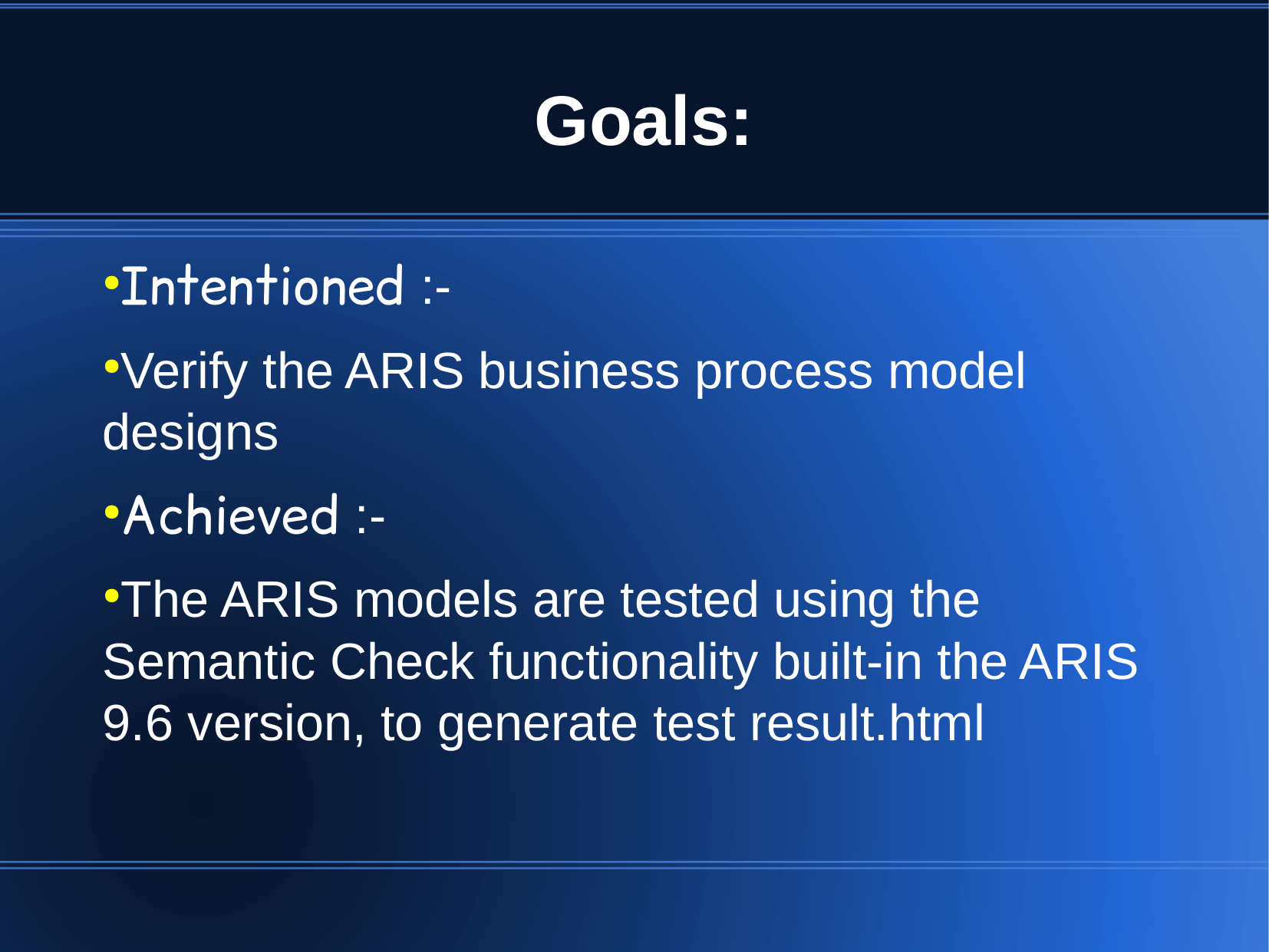

Goals:
Intentioned :-
Verify the ARIS business process model designs
Achieved :-
The ARIS models are tested using the Semantic Check functionality built-in the ARIS 9.6 version, to generate test result.html